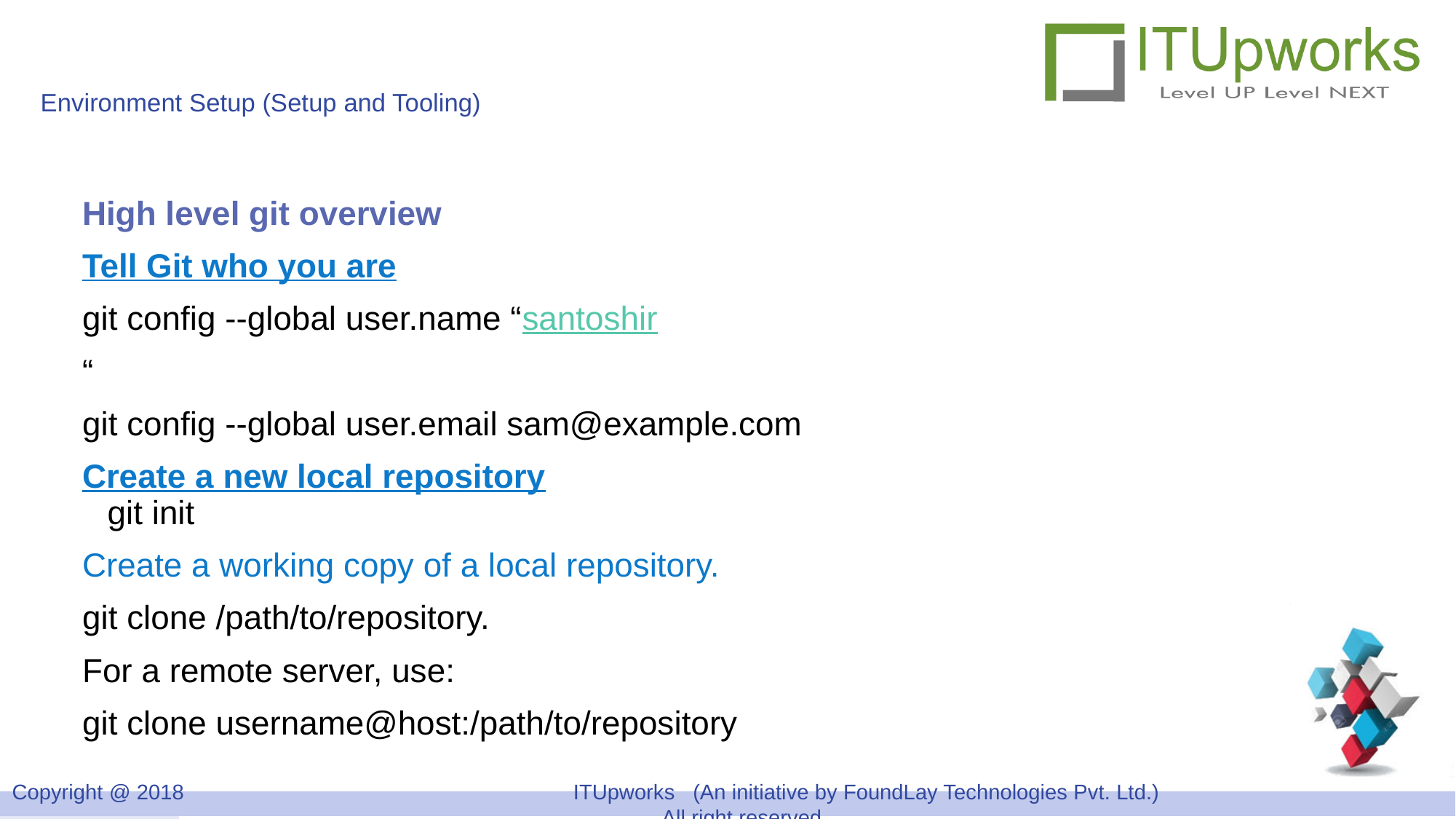

# Environment Setup (Setup and Tooling)
High level git overview
Tell Git who you are
git config --global user.name “santoshir
“
git config --global user.email sam@example.com
Create a new local repository
git init
Create a working copy of a local repository.
git clone /path/to/repository.
For a remote server, use:
git clone username@host:/path/to/repository